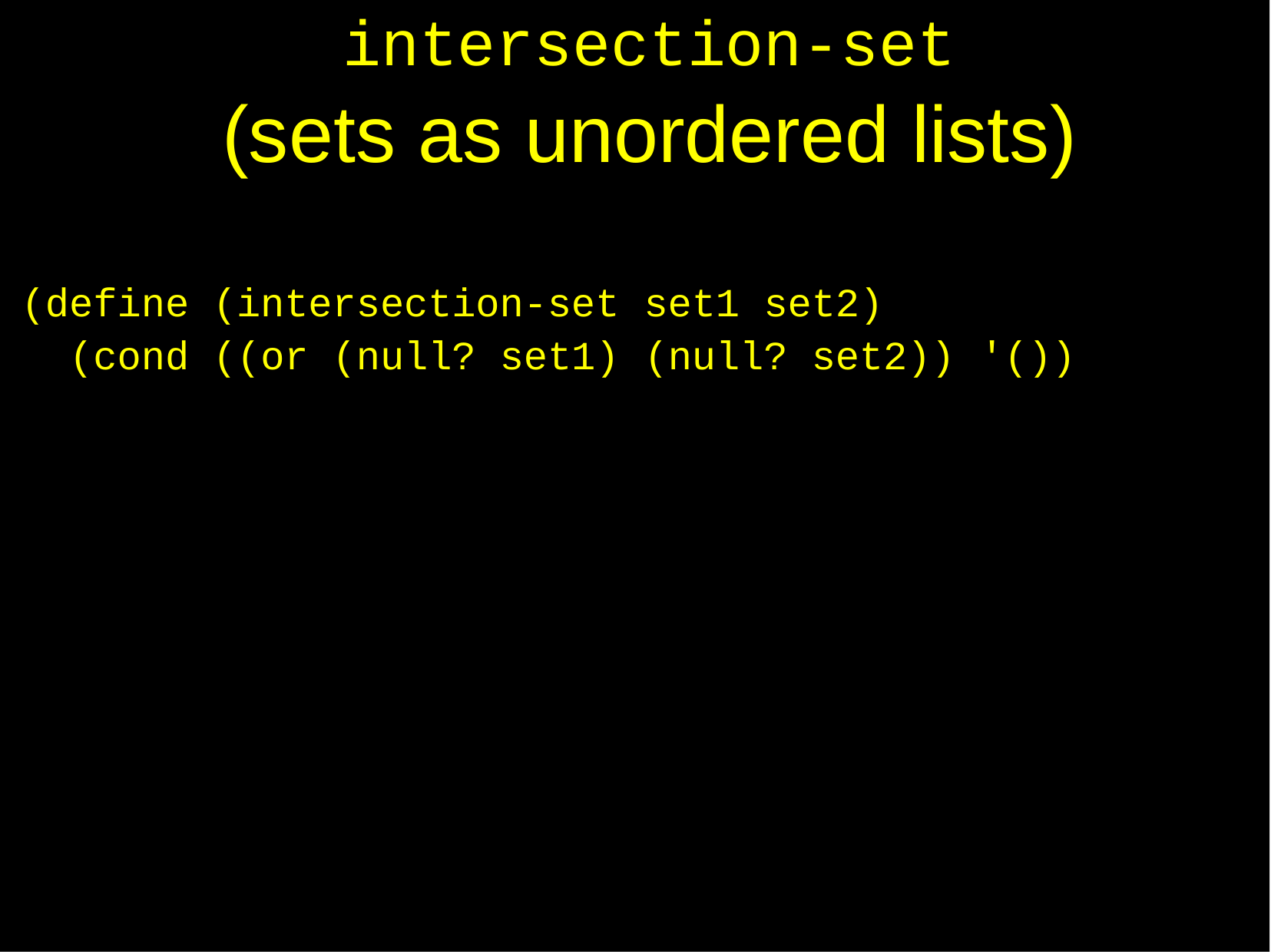

# intersection-set
(sets as	unordered	lists)
| (define | (intersection-set | set1 set2) |  |
| --- | --- | --- | --- |
| (cond | ((or (null? set1) | (null? set2)) | '()) |